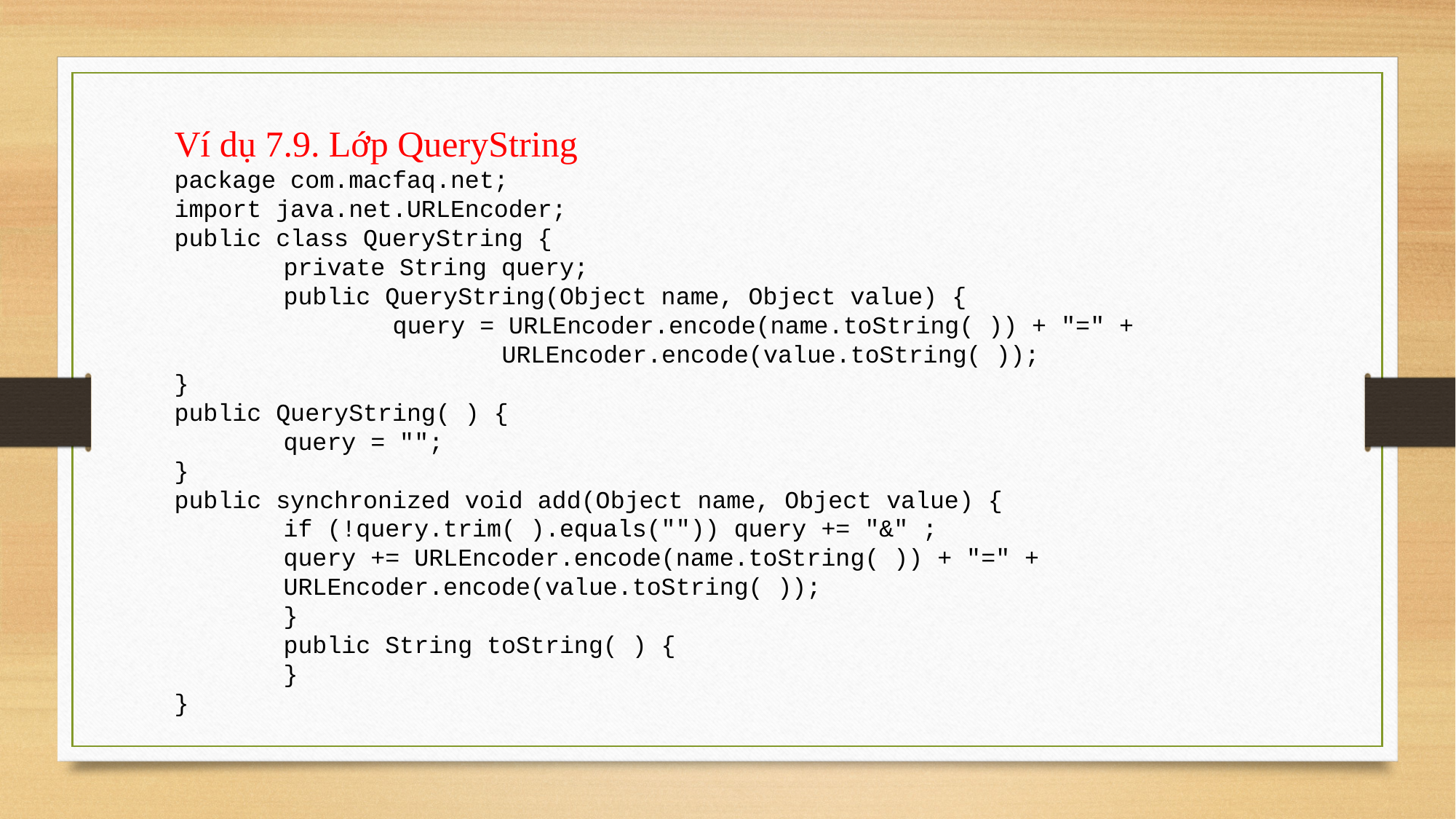

Ví dụ 7.9. Lớp QueryString
package com.macfaq.net;
import java.net.URLEncoder;
public class QueryString {
	private String query;
	public QueryString(Object name, Object value) {
		query = URLEncoder.encode(name.toString( )) + "=" +
			URLEncoder.encode(value.toString( ));
}
public QueryString( ) {
	query = "";
}
public synchronized void add(Object name, Object value) {
	if (!query.trim( ).equals("")) query += "&" ;
	query += URLEncoder.encode(name.toString( )) + "=" +
	URLEncoder.encode(value.toString( ));
	}
 	public String toString( ) {
	}
}